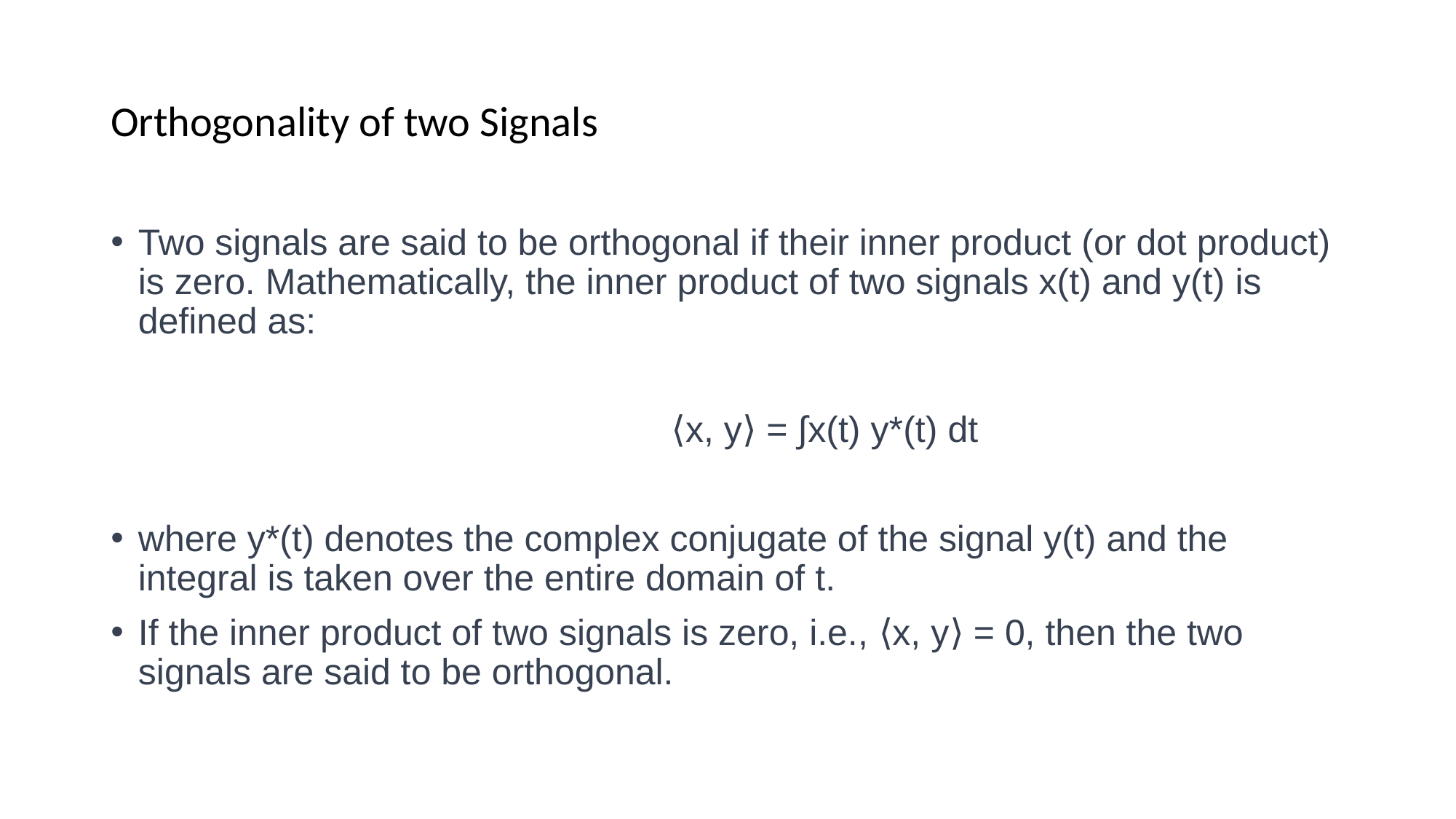

# Orthogonality of two Signals
Two signals are said to be orthogonal if their inner product (or dot product) is zero. Mathematically, the inner product of two signals x(t) and y(t) is defined as:

                                                       ⟨x, y⟩ = ∫x(t) y*(t) dt

where y*(t) denotes the complex conjugate of the signal y(t) and the integral is taken over the entire domain of t.
If the inner product of two signals is zero, i.e., ⟨x, y⟩ = 0, then the two signals are said to be orthogonal.